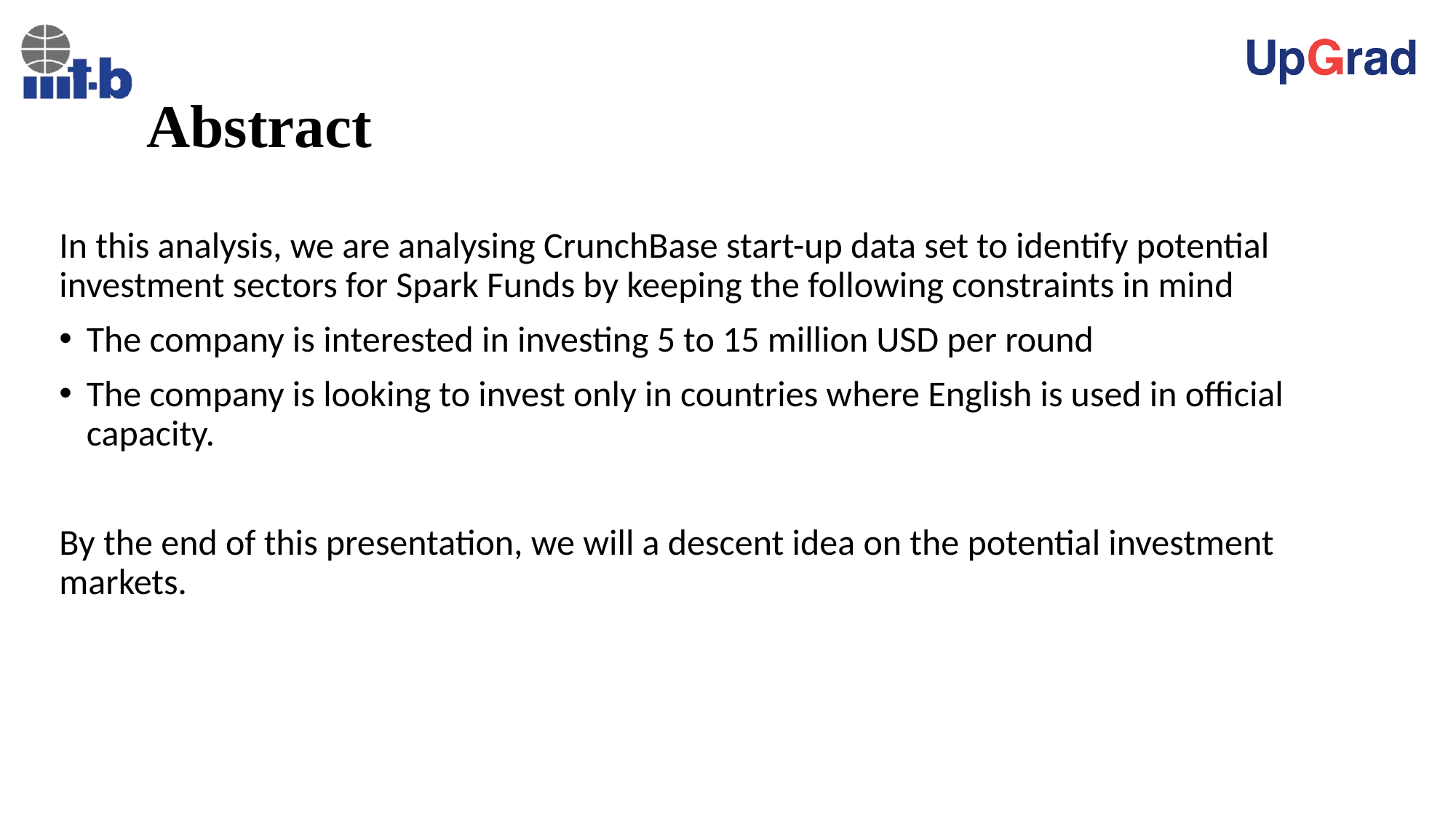

# Abstract
In this analysis, we are analysing CrunchBase start-up data set to identify potential investment sectors for Spark Funds by keeping the following constraints in mind
The company is interested in investing 5 to 15 million USD per round
The company is looking to invest only in countries where English is used in official capacity.

By the end of this presentation, we will a descent idea on the potential investment markets.